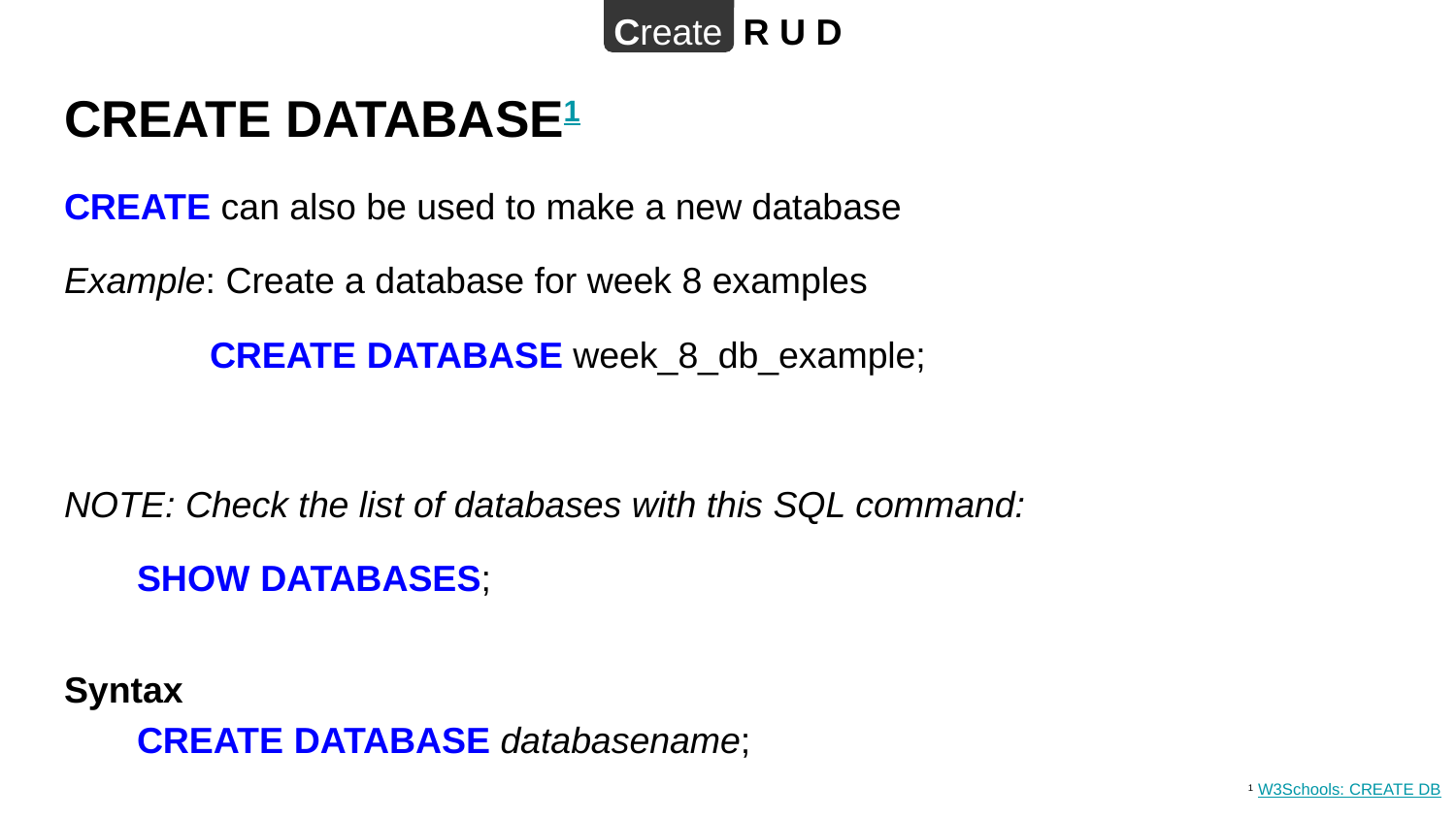

Create  R U D
# CREATE DATABASE1
CREATE can also be used to make a new database
Example: Create a database for week 8 examples
	CREATE DATABASE week_8_db_example;

NOTE: Check the list of databases with this SQL command:
SHOW DATABASES;
Syntax
CREATE DATABASE databasename;
1 W3Schools: CREATE DB